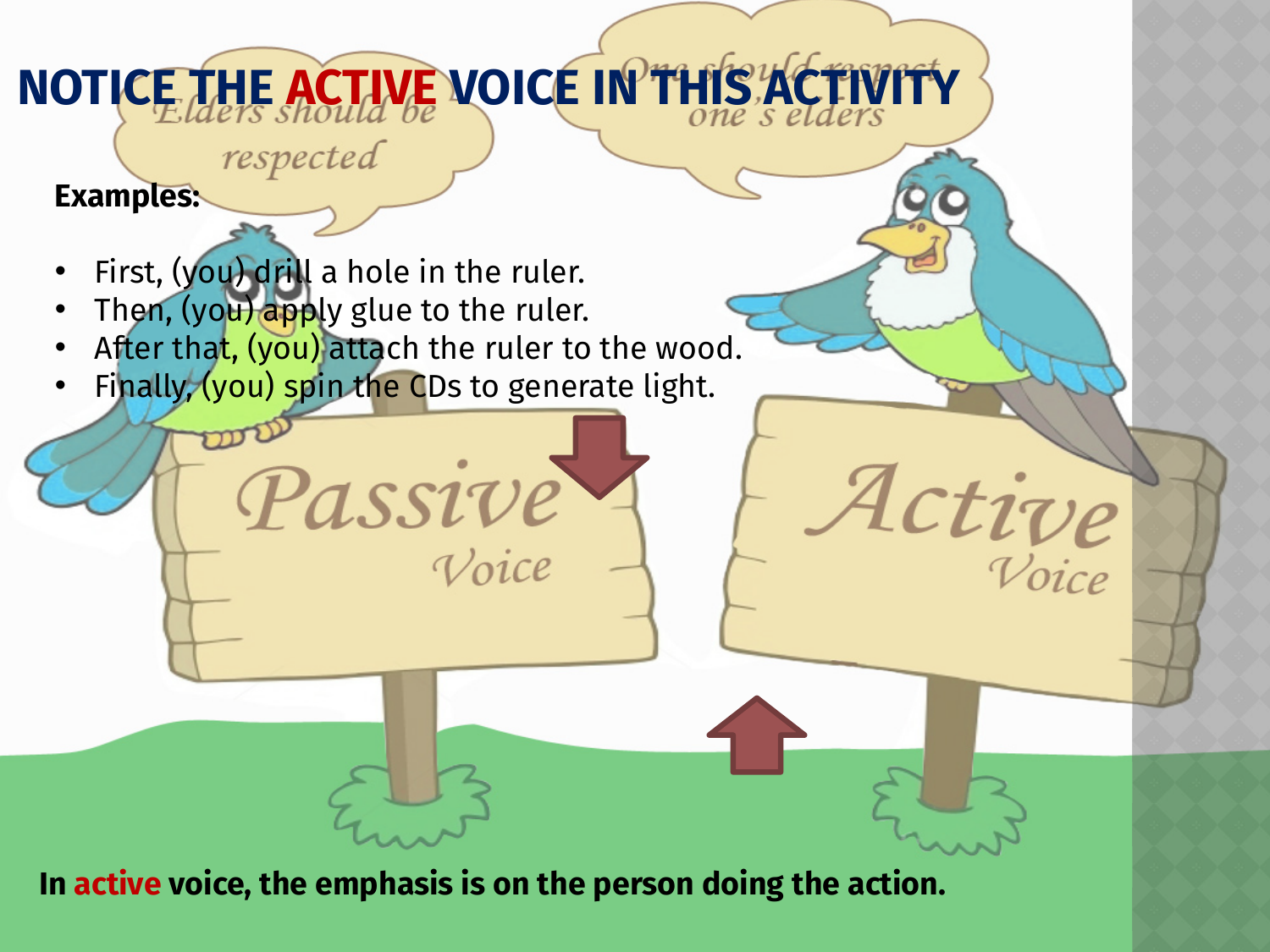

# Notice the Active Voice in this Activity
Examples:

First, (you) drill a hole in the ruler.
Then, (you) apply glue to the ruler.
After that, (you) attach the ruler to the wood.
Finally, (you) spin the CDs to generate light.

In active voice, the emphasis is on the person doing the action.